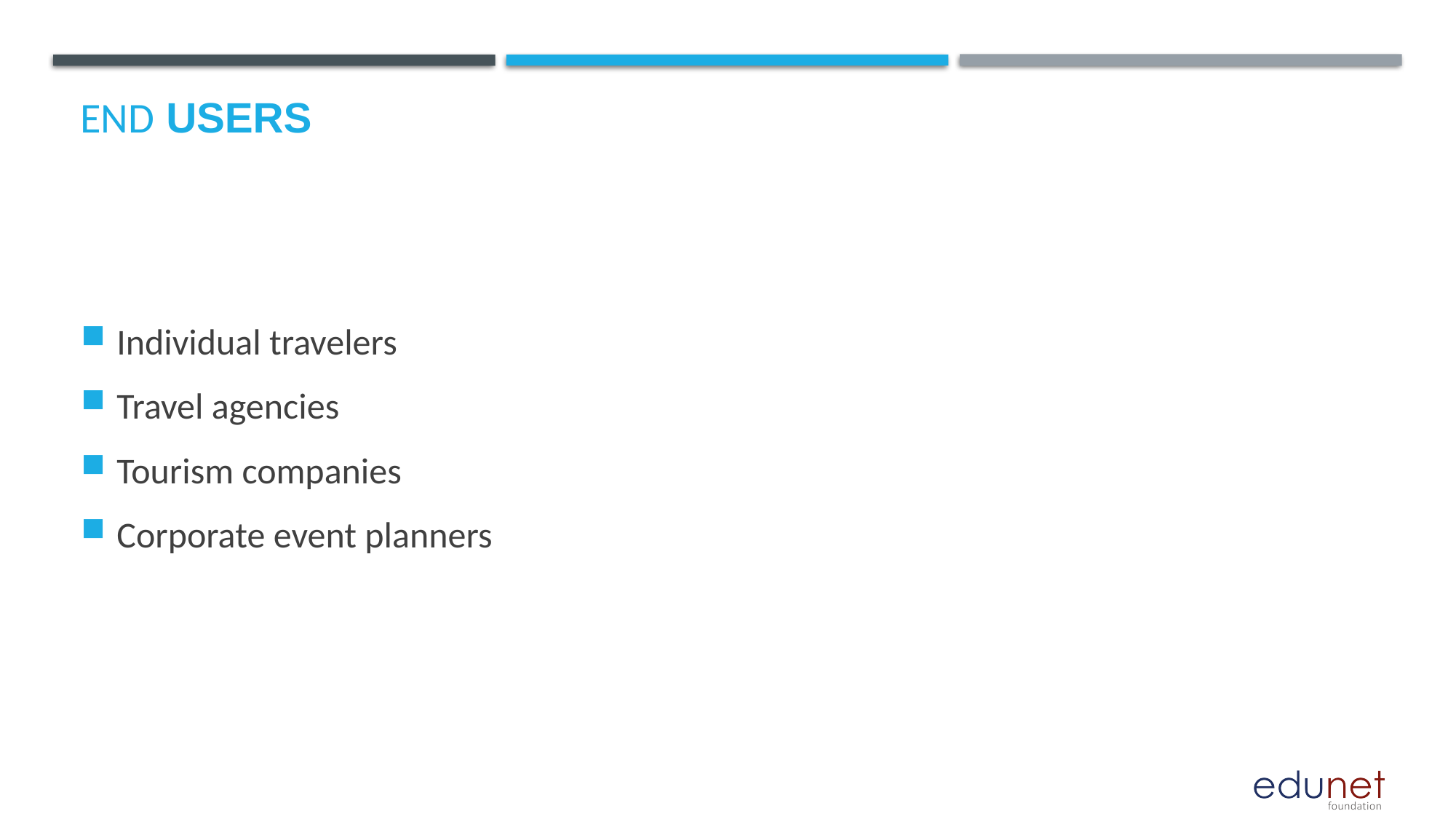

# End users
Individual travelers
Travel agencies
Tourism companies
Corporate event planners